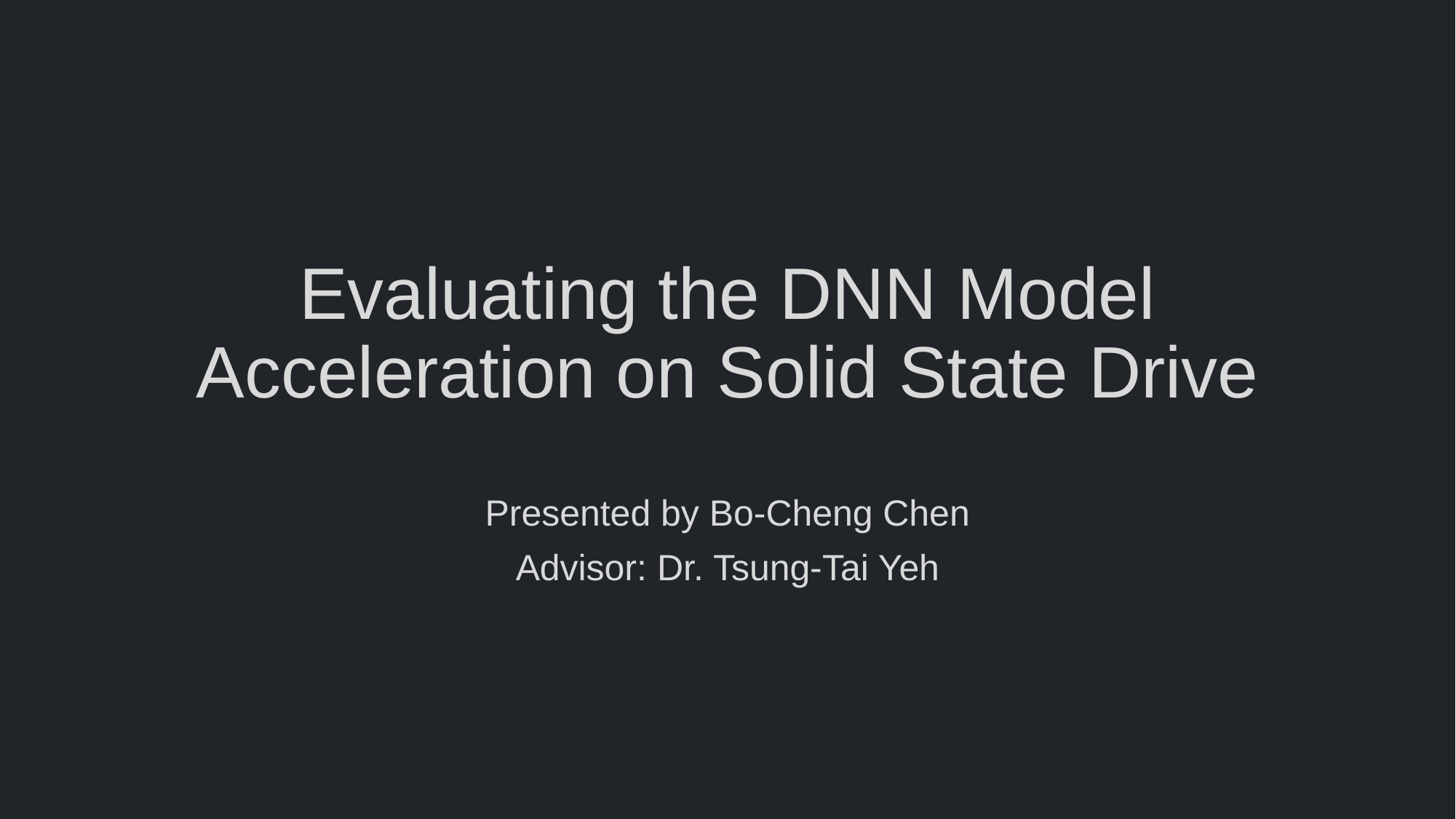

# Evaluating the DNN Model Acceleration on Solid State Drive

Presented by Bo-Cheng Chen
Advisor: Dr. Tsung-Tai Yeh